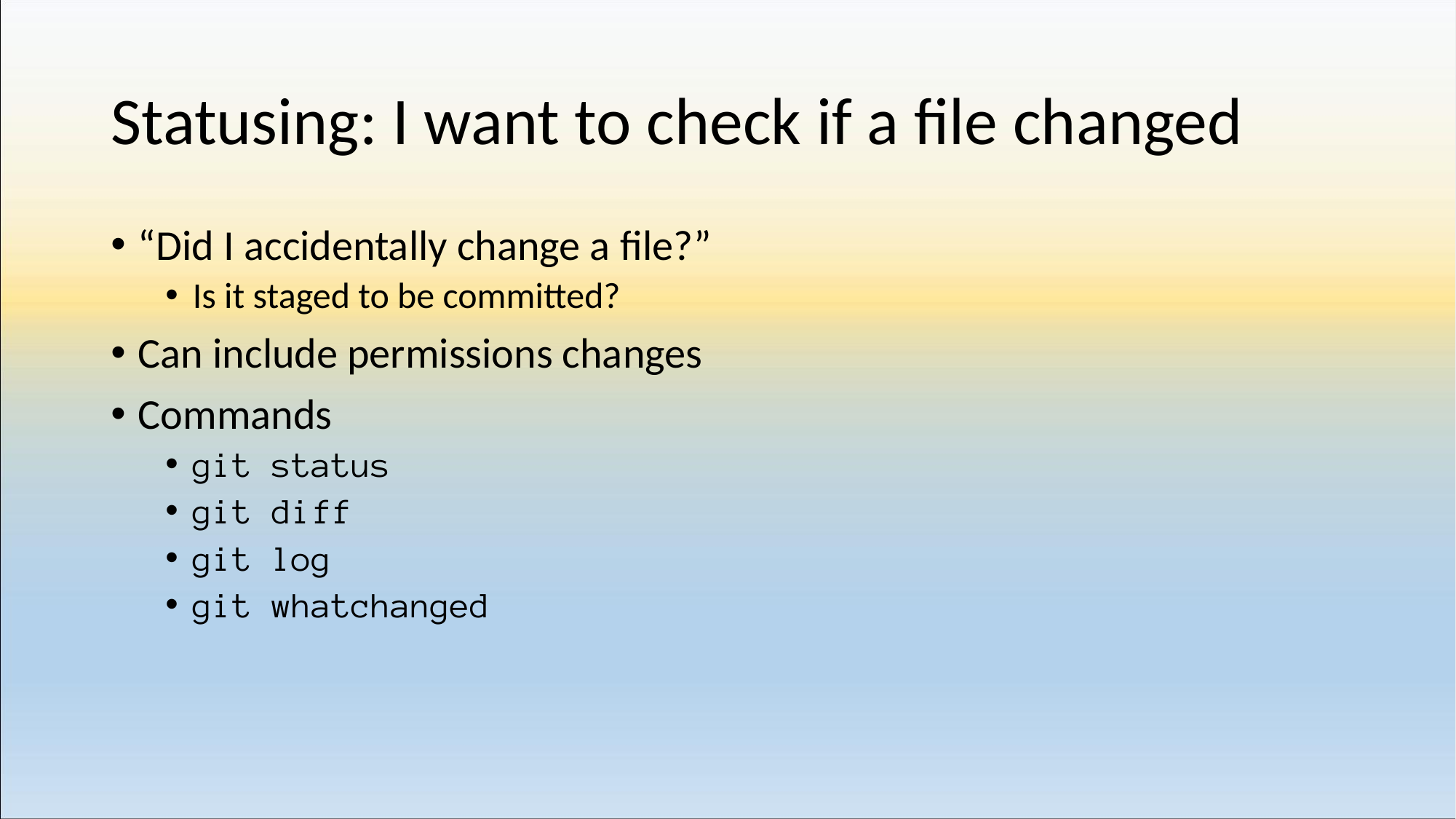

# Statusing: I want to check if a file changed
“Did I accidentally change a file?”
Is it staged to be committed?
Can include permissions changes
Commands
git status
git diff
git log
git whatchanged